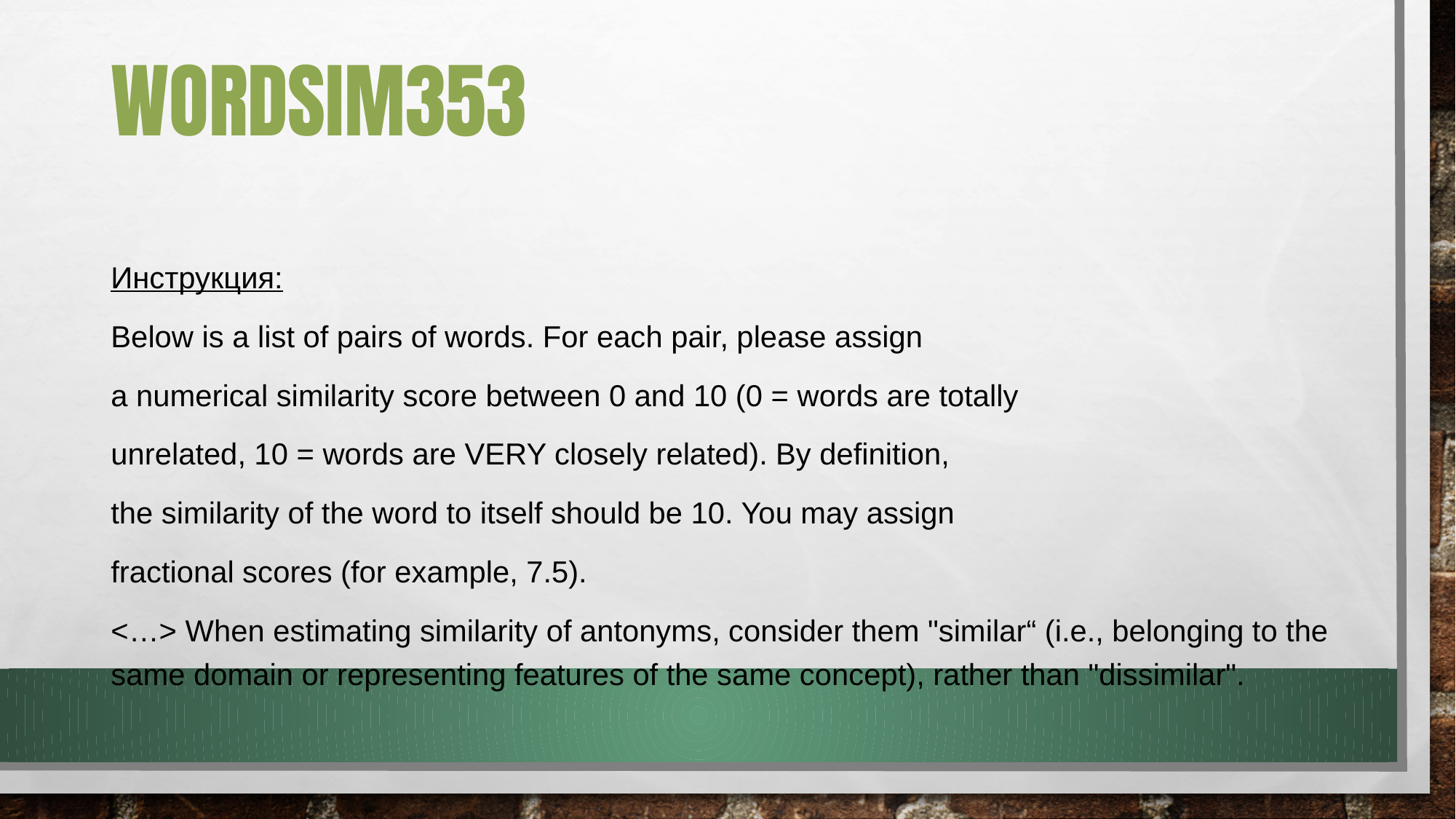

# WordSim353
Инструкция:
Below is a list of pairs of words. For each pair, please assign
a numerical similarity score between 0 and 10 (0 = words are totally
unrelated, 10 = words are VERY closely related). By definition,
the similarity of the word to itself should be 10. You may assign
fractional scores (for example, 7.5).
<…> When estimating similarity of antonyms, consider them "similar“ (i.e., belonging to the same domain or representing features of the same concept), rather than "dissimilar".